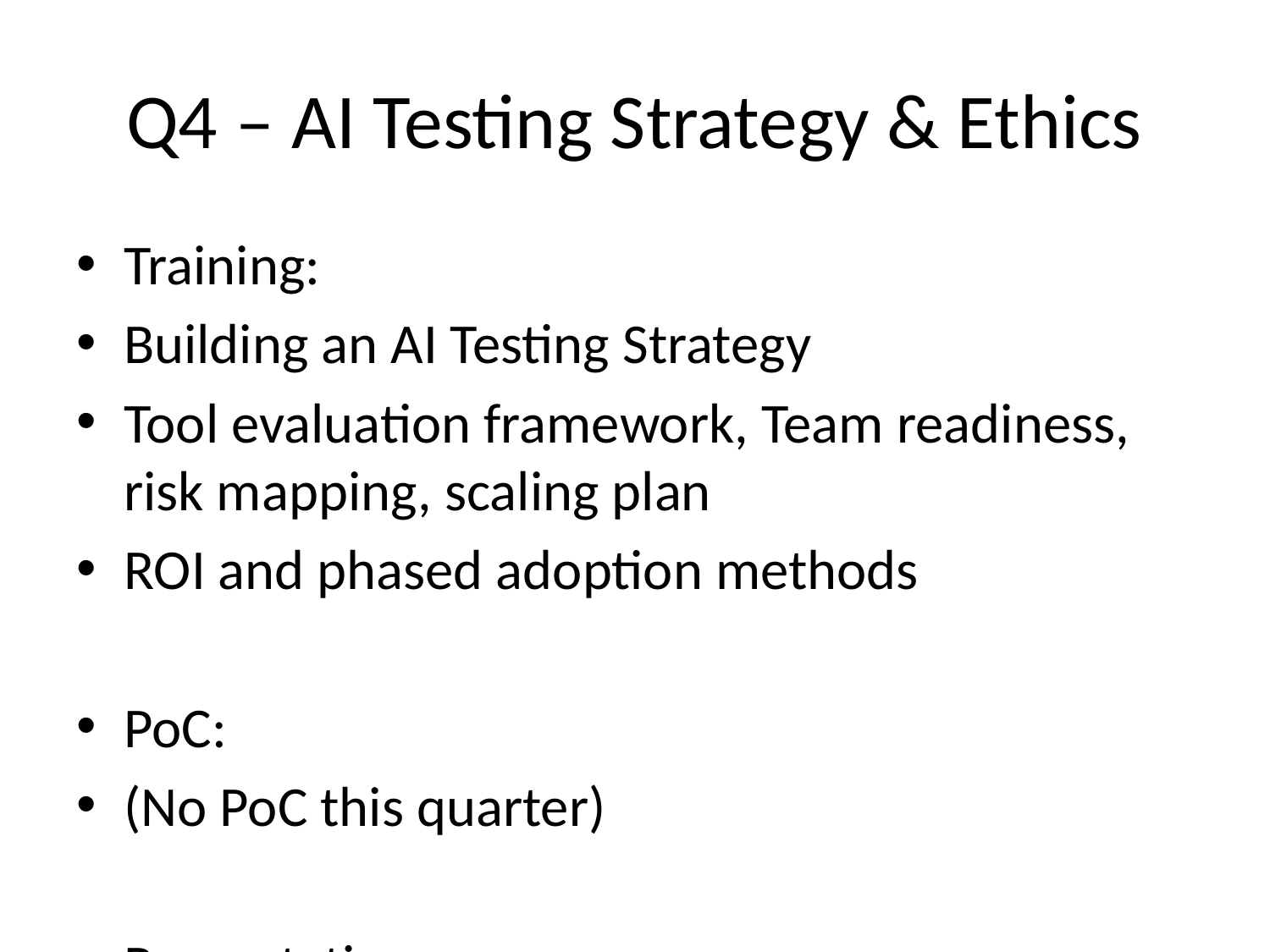

# Q4 – AI Testing Strategy & Ethics
Training:
Building an AI Testing Strategy
Tool evaluation framework, Team readiness, risk mapping, scaling plan
ROI and phased adoption methods

PoC:
(No PoC this quarter)

Presentation:
Ethics, Bias & Fairness in AI Testing
Understanding bias types in AI
Fairness metrics and test methods
Building ethical test strategies

Handbook:
Strategic Adoption of AI Testing Tools